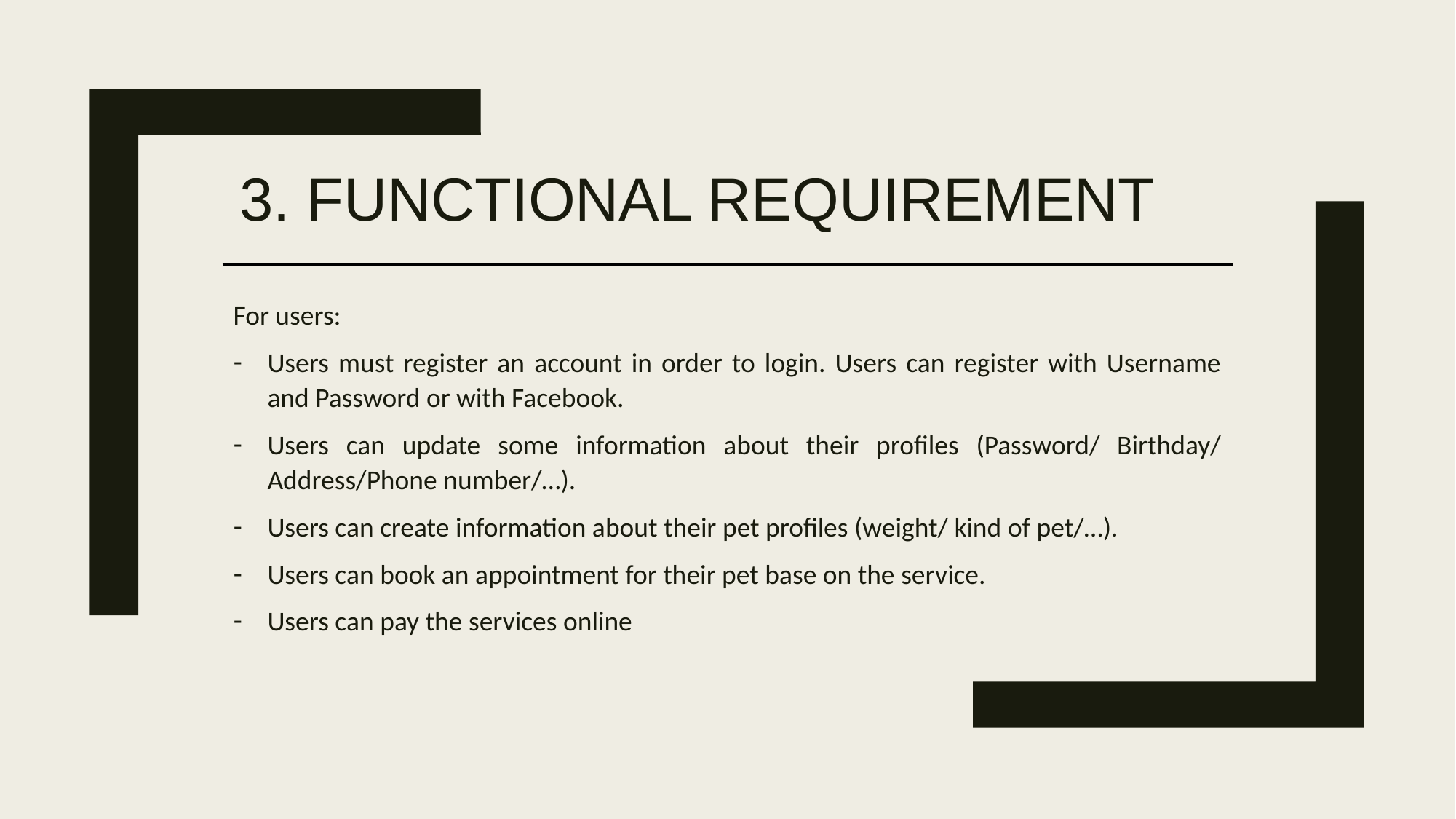

# 3. Functional requirement
For users:
Users must register an account in order to login. Users can register with Username and Password or with Facebook.
Users can update some information about their profiles (Password/ Birthday/ Address/Phone number/…).
Users can create information about their pet profiles (weight/ kind of pet/…).
Users can book an appointment for their pet base on the service.
Users can pay the services online